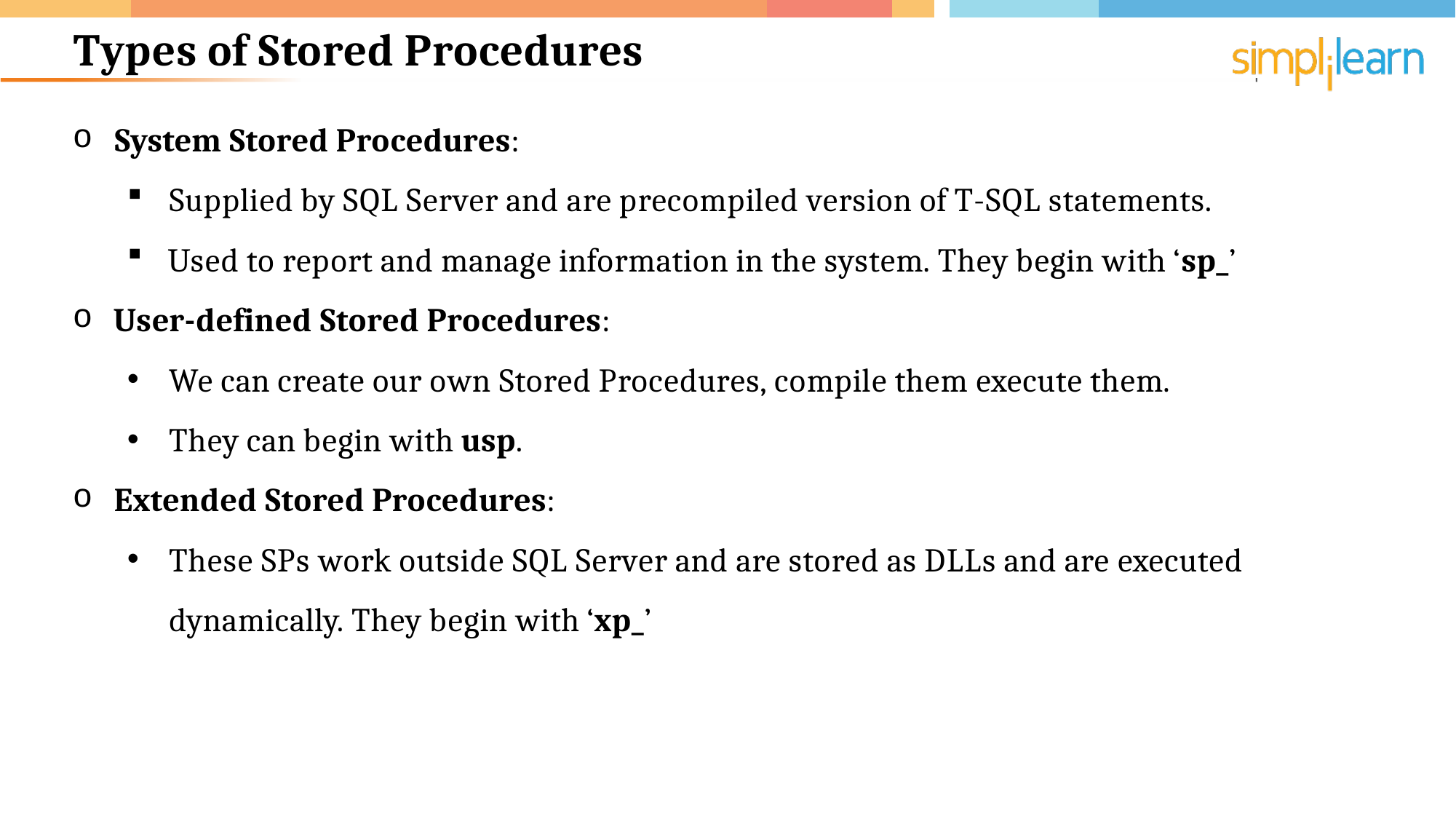

# Types of Stored Procedures
System Stored Procedures:
Supplied by SQL Server and are precompiled version of T-SQL statements.
Used to report and manage information in the system. They begin with ‘sp_’
User-defined Stored Procedures:
We can create our own Stored Procedures, compile them execute them.
They can begin with usp.
Extended Stored Procedures:
These SPs work outside SQL Server and are stored as DLLs and are executed dynamically. They begin with ‘xp_’